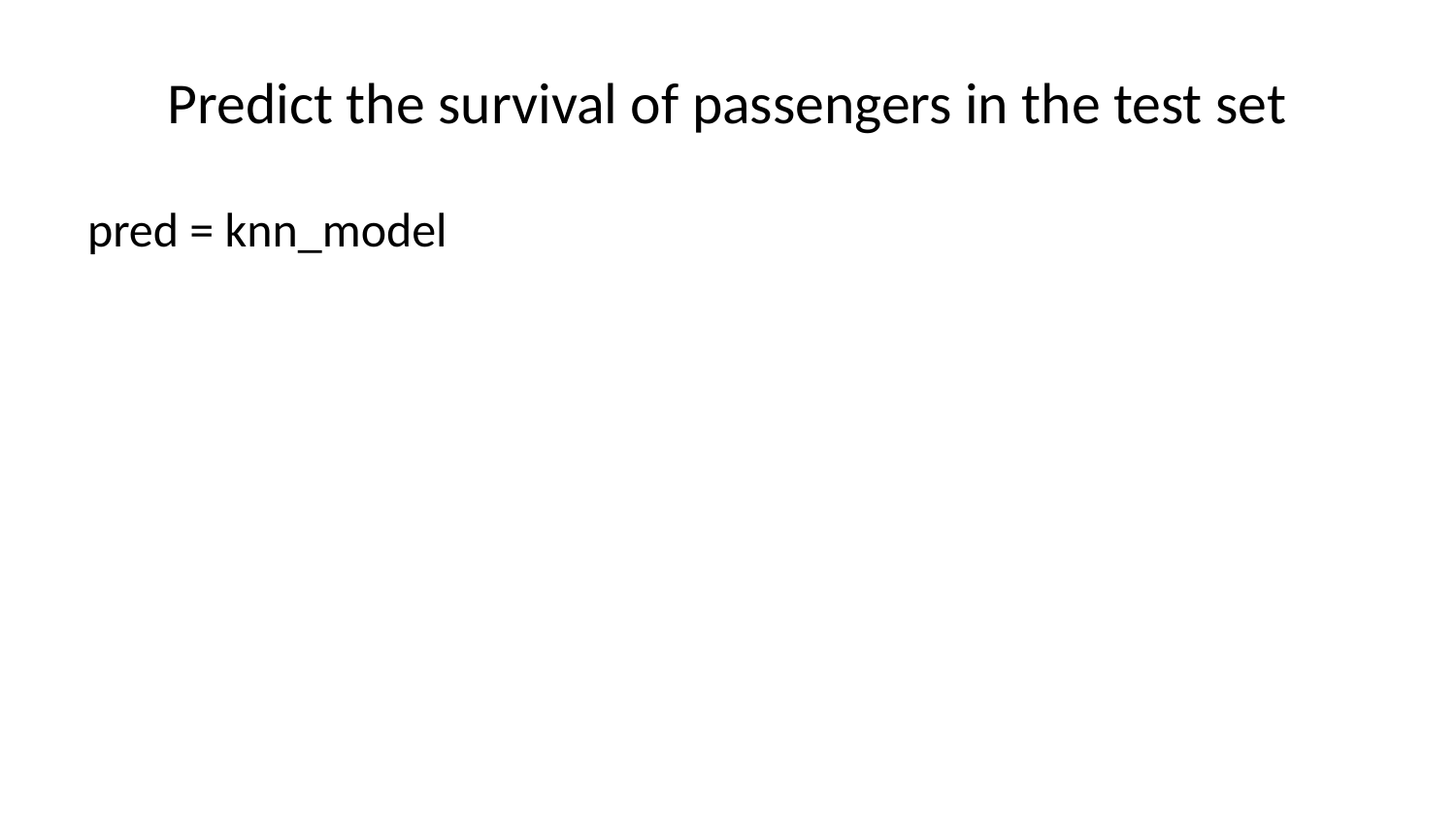

# Predict the survival of passengers in the test set
pred = knn_model